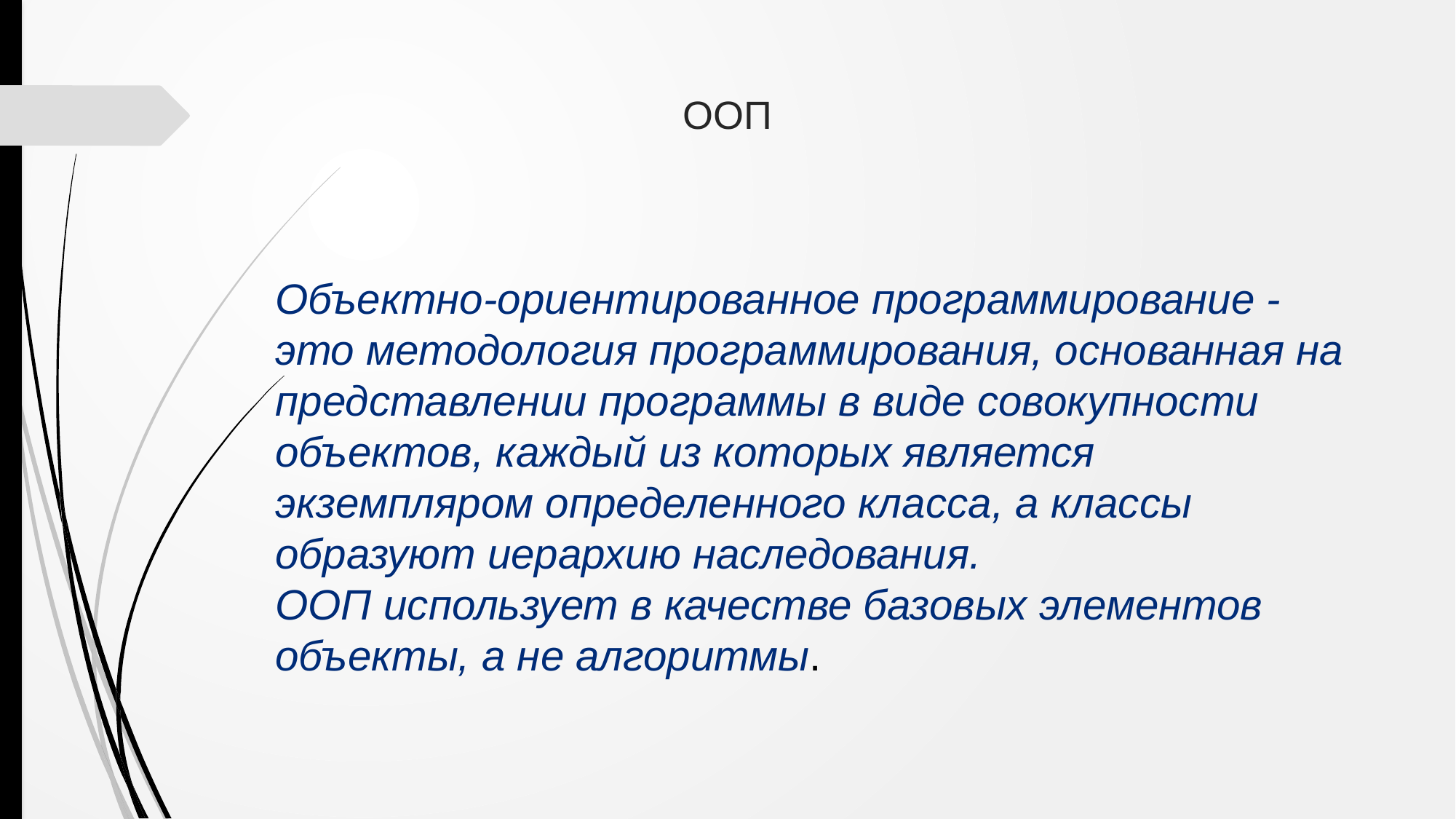

# ООП
Объектно-ориентированное программирование - это методология программирования, основанная на представлении программы в виде совокупности объектов, каждый из которых является экземпляром определенного класса, а классы образуют иерархию наследования.
ООП использует в качестве базовых элементов объекты, а не алгоритмы.